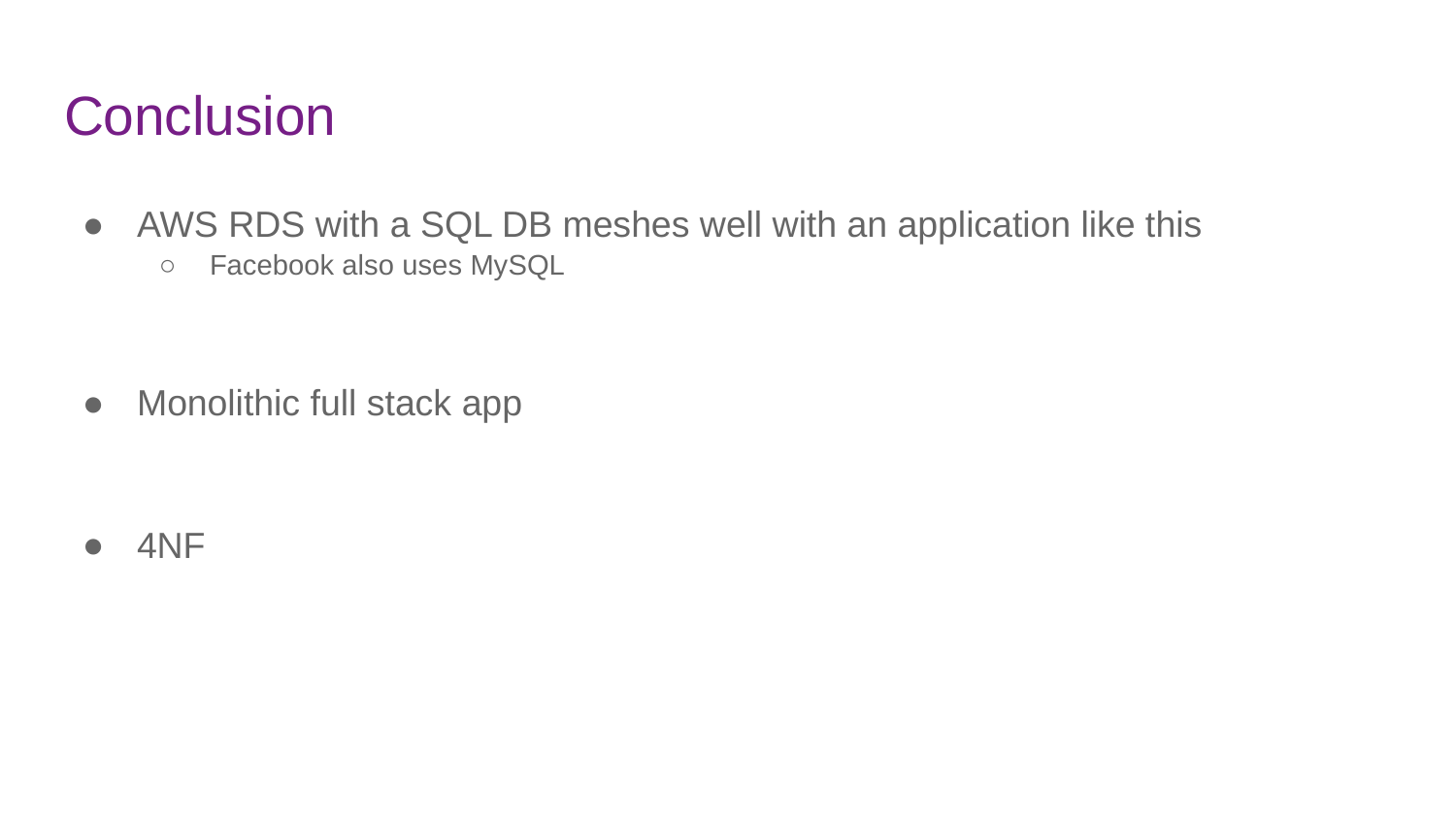

# Conclusion
AWS RDS with a SQL DB meshes well with an application like this
Facebook also uses MySQL

Monolithic full stack app

4NF